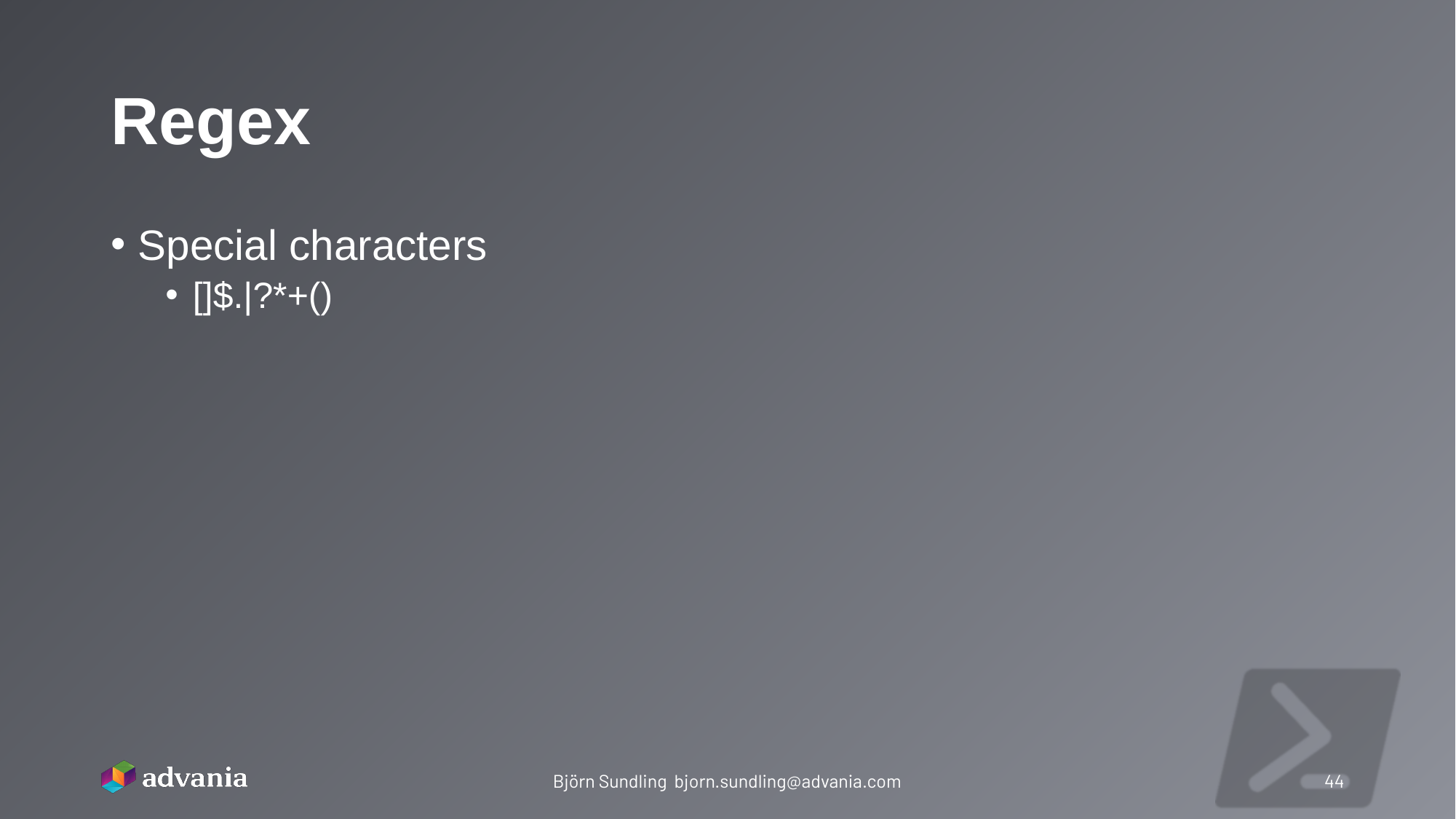

# Regex
Special characters
[]$.|?*+()
Björn Sundling  bjorn.sundling@advania.com
44